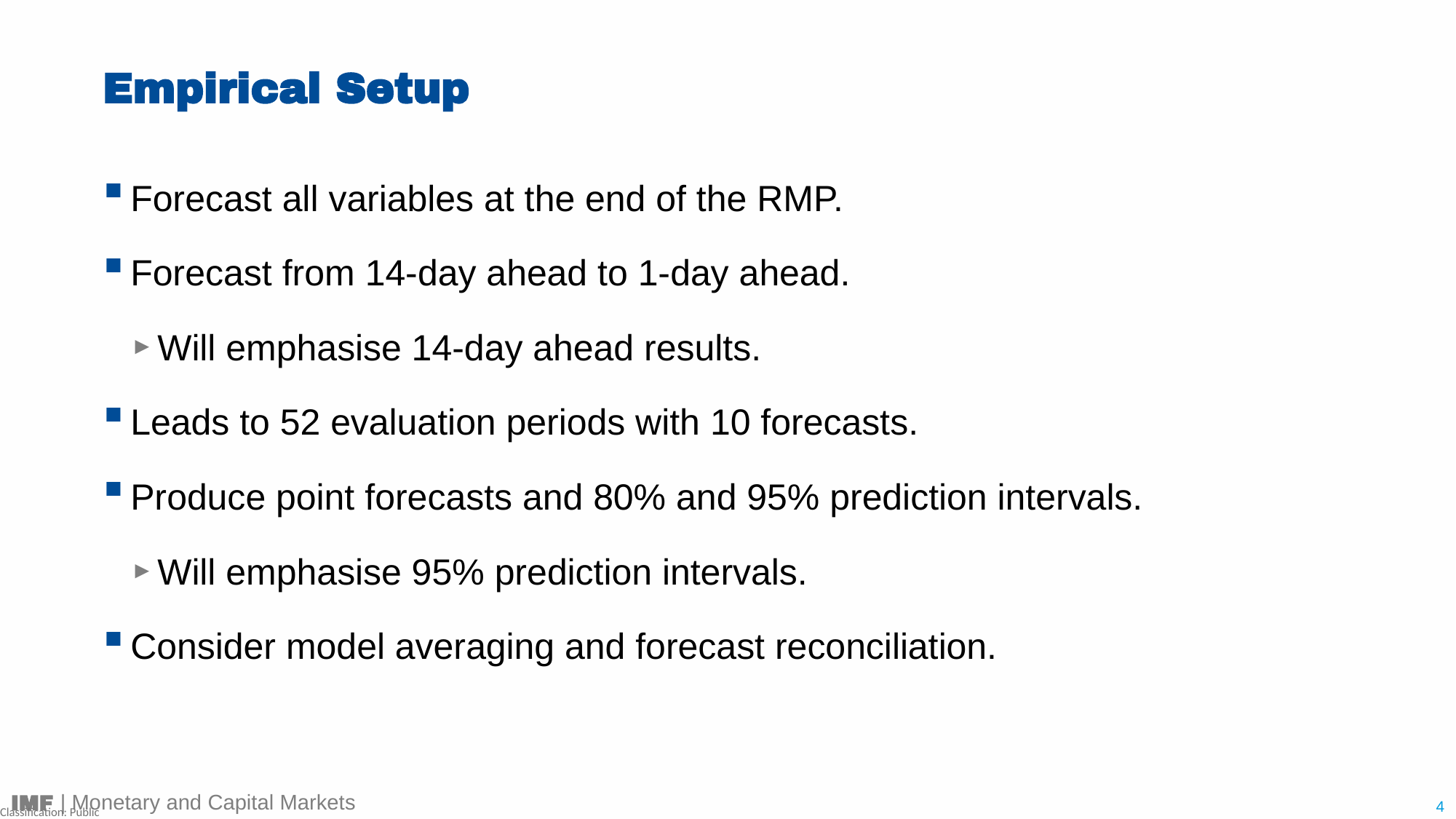

# Empirical Setup
Forecast all variables at the end of the RMP.
Forecast from 14-day ahead to 1-day ahead.
Will emphasise 14-day ahead results.
Leads to 52 evaluation periods with 10 forecasts.
Produce point forecasts and 80% and 95% prediction intervals.
Will emphasise 95% prediction intervals.
Consider model averaging and forecast reconciliation.